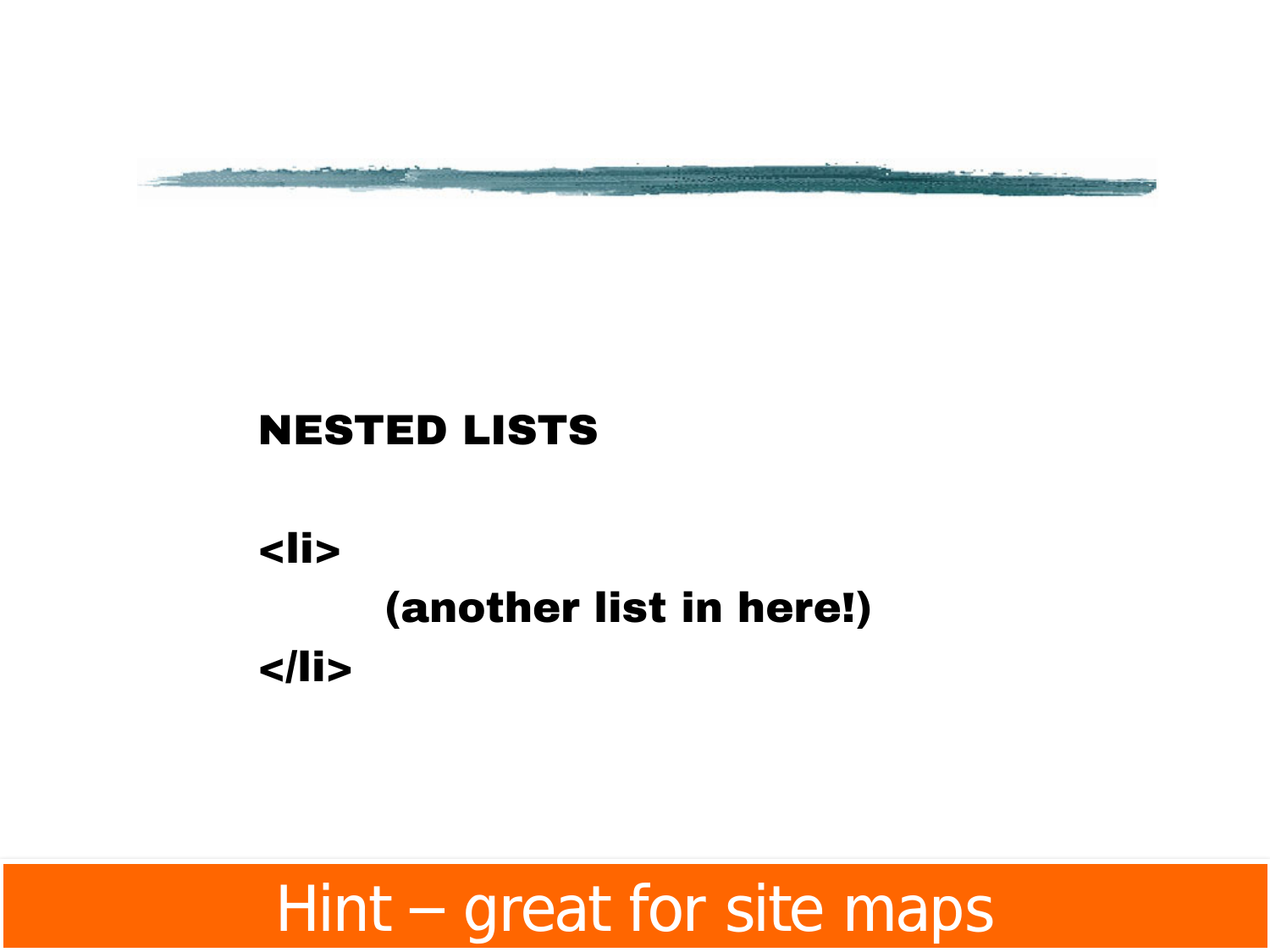

#
NESTED LISTS

<li>
	(another list in here!)
</li>

Hint – great for site maps
Slide 24